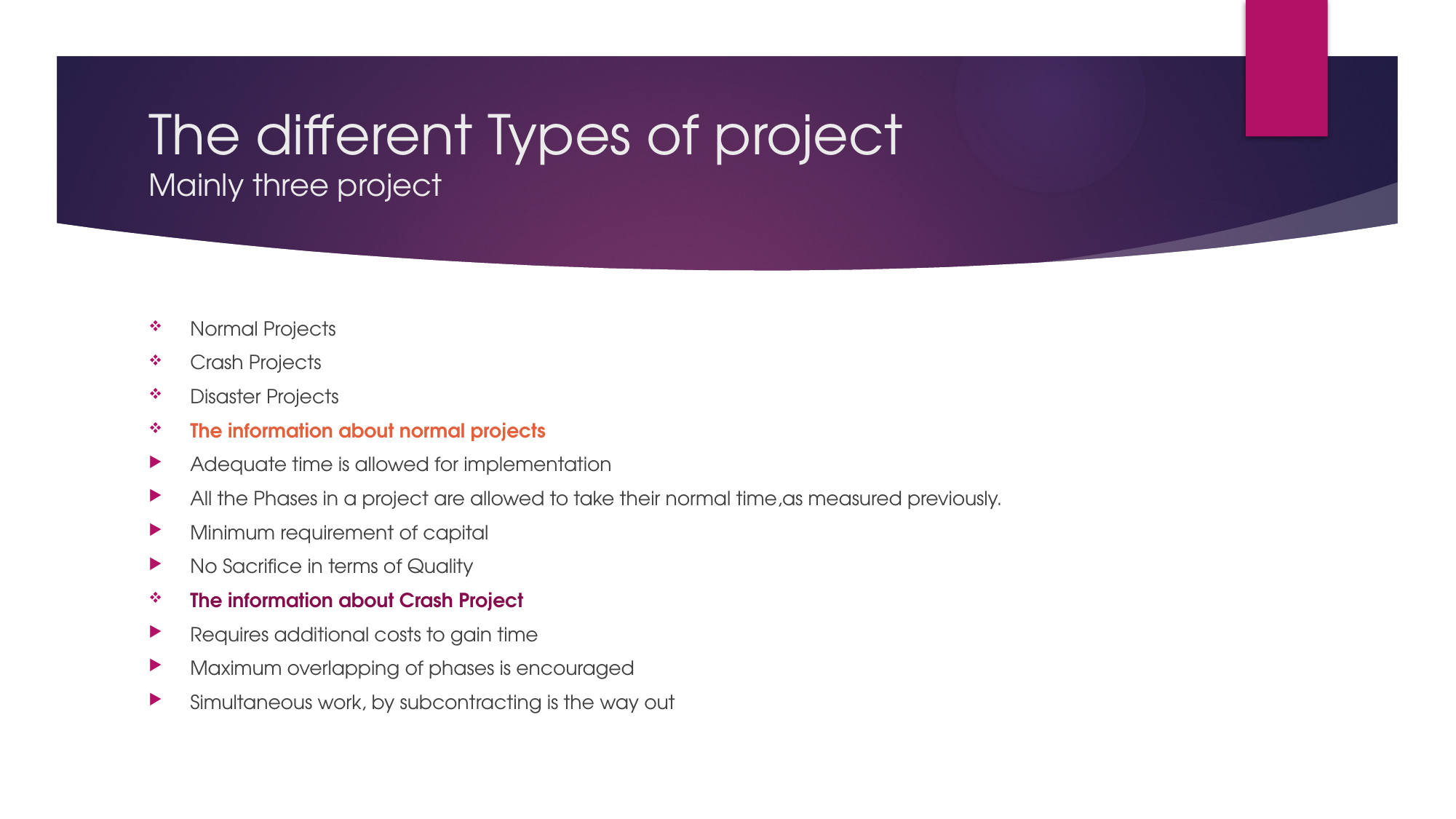

# The different Types of project Mainly three project
Normal Projects
Crash Projects
Disaster Projects
The information about normal projects
Adequate time is allowed for implementation
All the Phases in a project are allowed to take their normal time,as measured previously.
Minimum requirement of capital
No Sacrifice in terms of Quality
The information about Crash Project
Requires additional costs to gain time
Maximum overlapping of phases is encouraged
Simultaneous work, by subcontracting is the way out